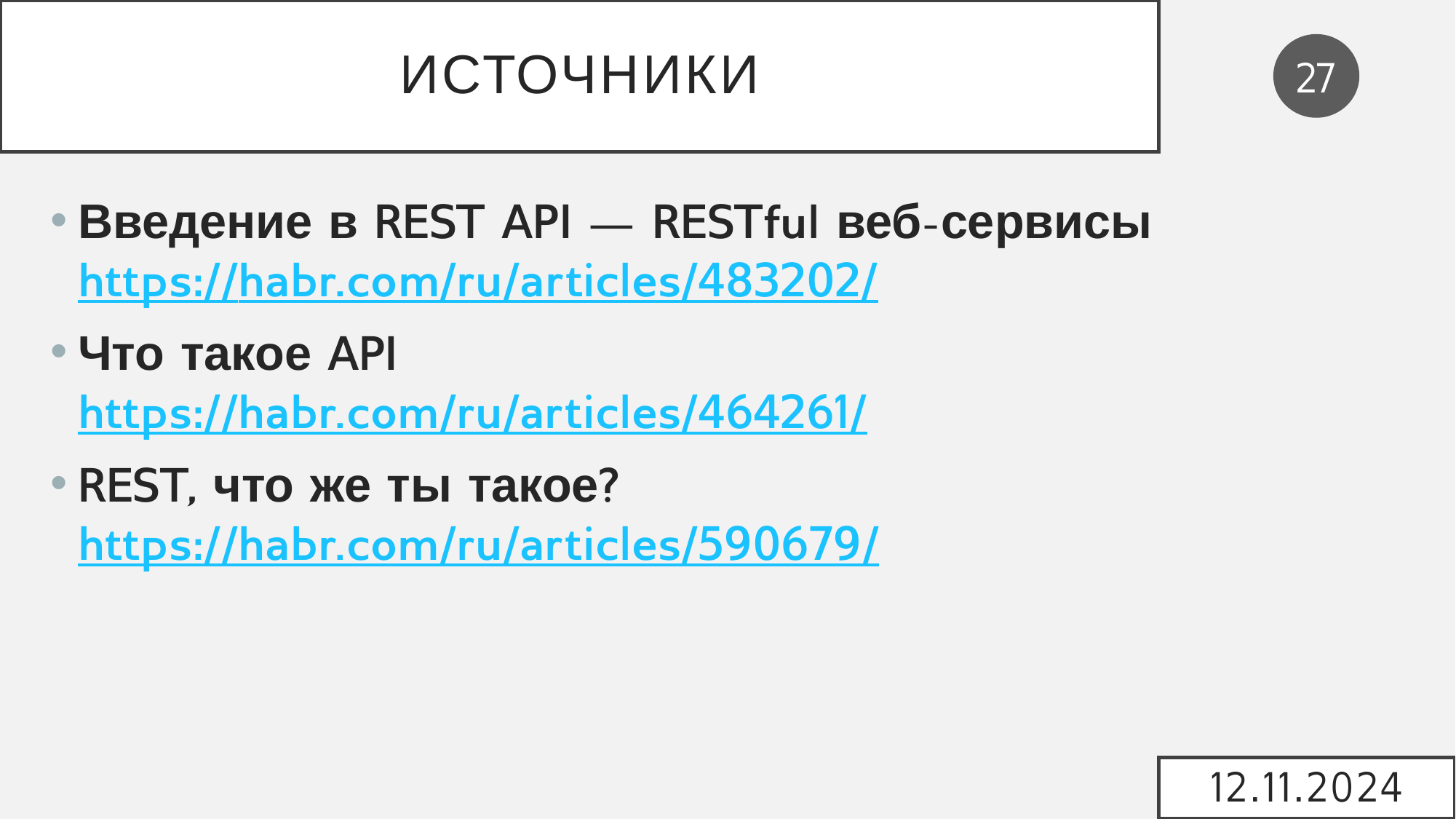

# Источники
27
Введение в REST API — RESTful веб-сервисы
https://habr.com/ru/articles/483202/
Что такое API
https://habr.com/ru/articles/464261/
REST, что же ты такое?
https://habr.com/ru/articles/590679/

12.11.2024